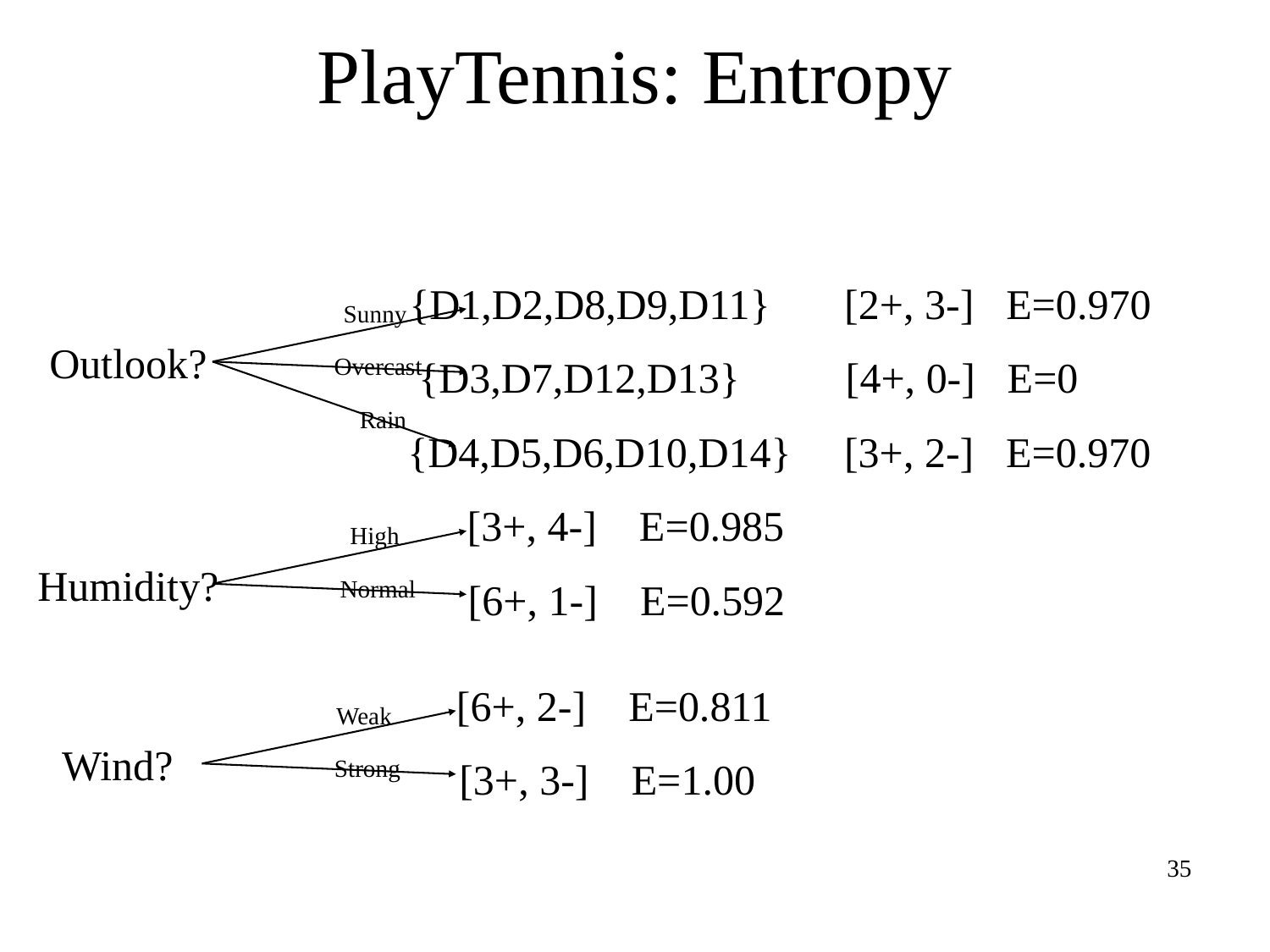

PlayTennis: Entropy

{D1,D2,D8,D9,D11}       [2+, 3-]   E=0.970
Sunny

Outlook?
Overcast
{D3,D7,D12,D13}          [4+, 0-]   E=0

Rain
{D4,D5,D6,D10,D14}     [3+, 2-]   E=0.970
 [3+, 4-]    E=0.985
High

Humidity?
Normal
 [6+, 1-]    E=0.592

 [6+, 2-]    E=0.811
Weak

Wind?
Strong
 [3+, 3-]    E=1.00

35